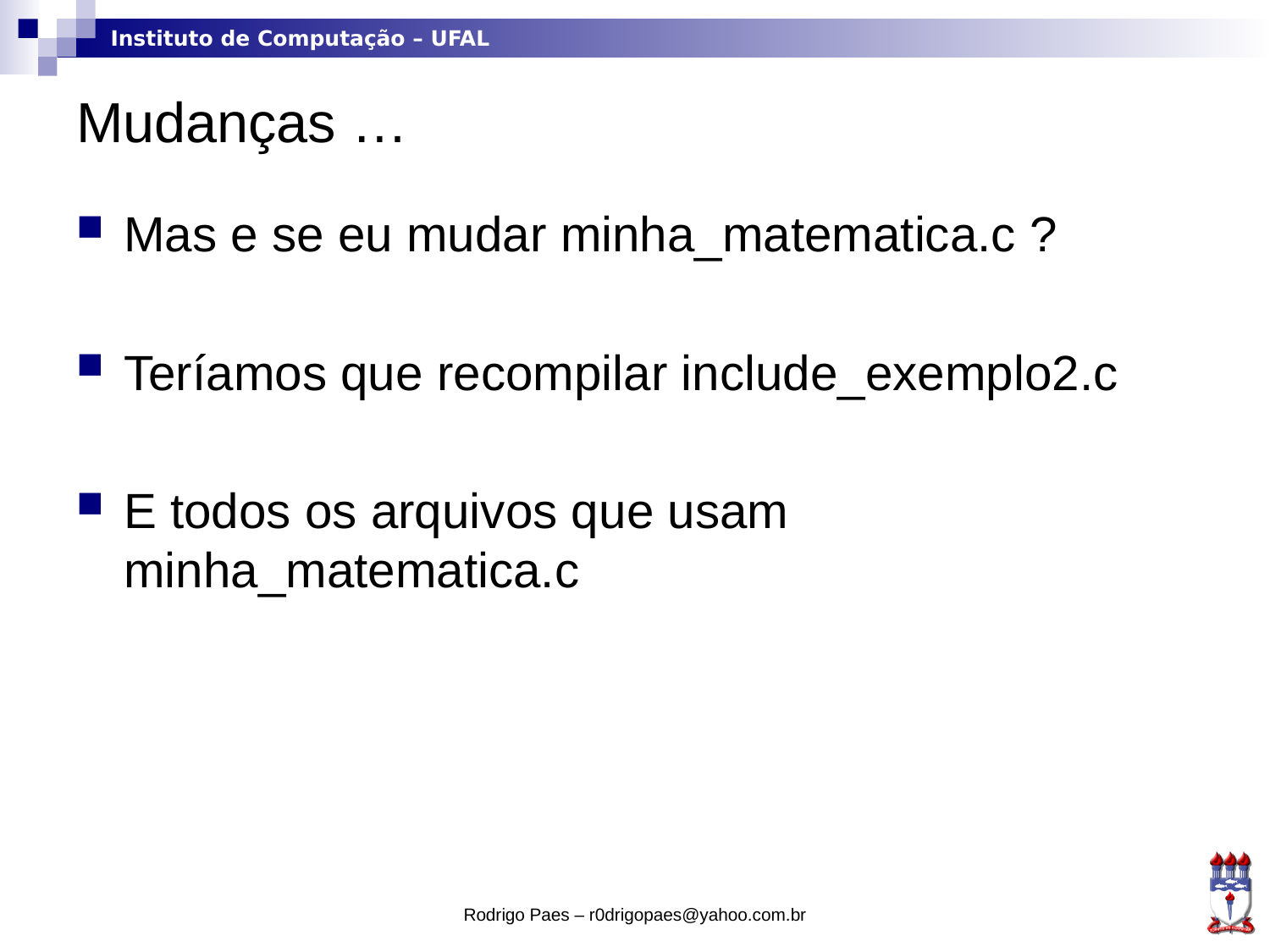

# Mudanças …
Mas e se eu mudar minha_matematica.c ?

Teríamos que recompilar include_exemplo2.c

E todos os arquivos que usam minha_matematica.c

Rodrigo Paes – r0drigopaes@yahoo.com.br